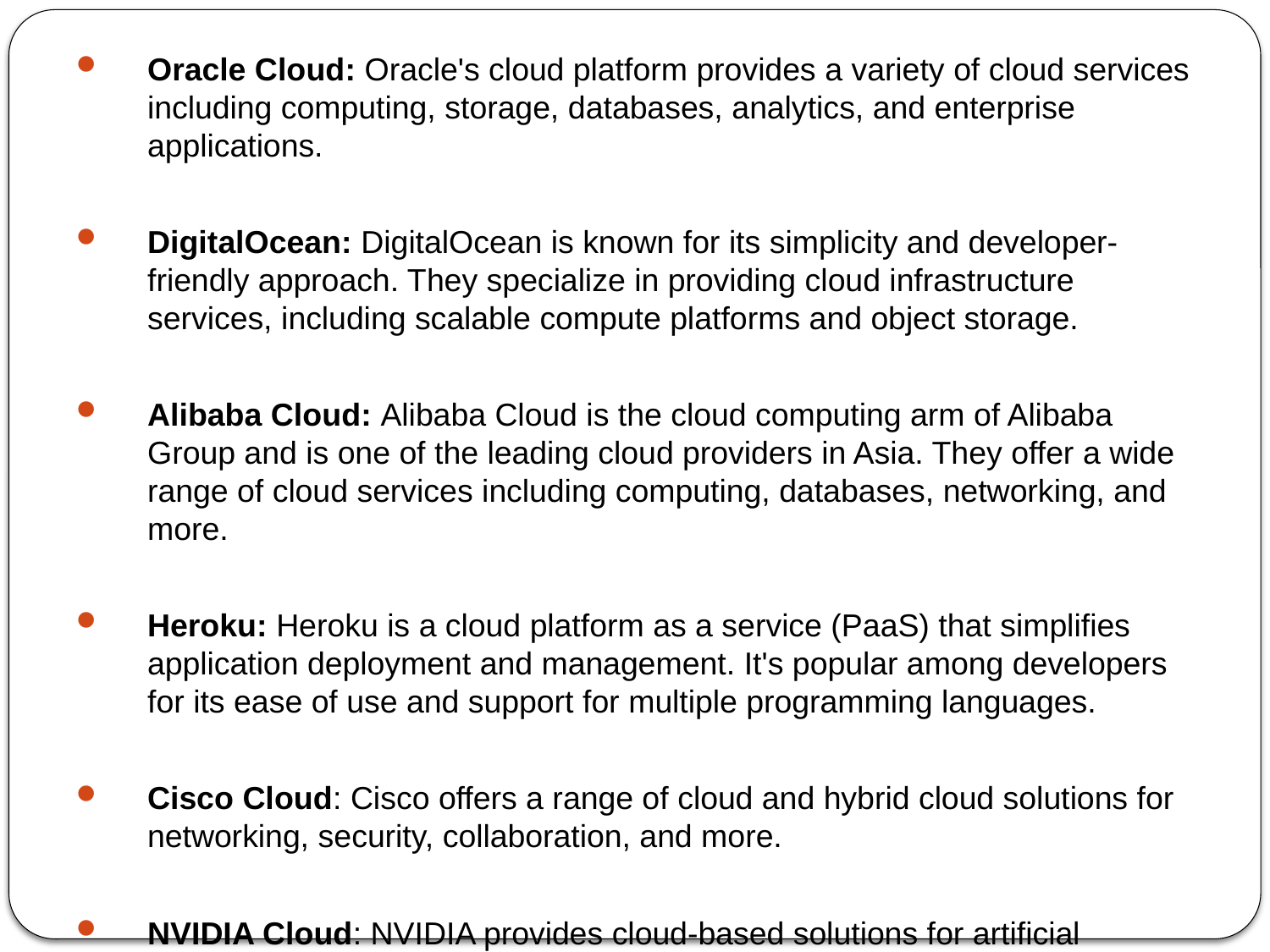

Oracle Cloud: Oracle's cloud platform provides a variety of cloud services including computing, storage, databases, analytics, and enterprise applications.

DigitalOcean: DigitalOcean is known for its simplicity and developer-friendly approach. They specialize in providing cloud infrastructure services, including scalable compute platforms and object storage.

Alibaba Cloud: Alibaba Cloud is the cloud computing arm of Alibaba Group and is one of the leading cloud providers in Asia. They offer a wide range of cloud services including computing, databases, networking, and more.

Heroku: Heroku is a cloud platform as a service (PaaS) that simplifies application deployment and management. It's popular among developers for its ease of use and support for multiple programming languages.

Cisco Cloud: Cisco offers a range of cloud and hybrid cloud solutions for networking, security, collaboration, and more.

NVIDIA Cloud: NVIDIA provides cloud-based solutions for artificial intelligence, data science, and high-performance computing.